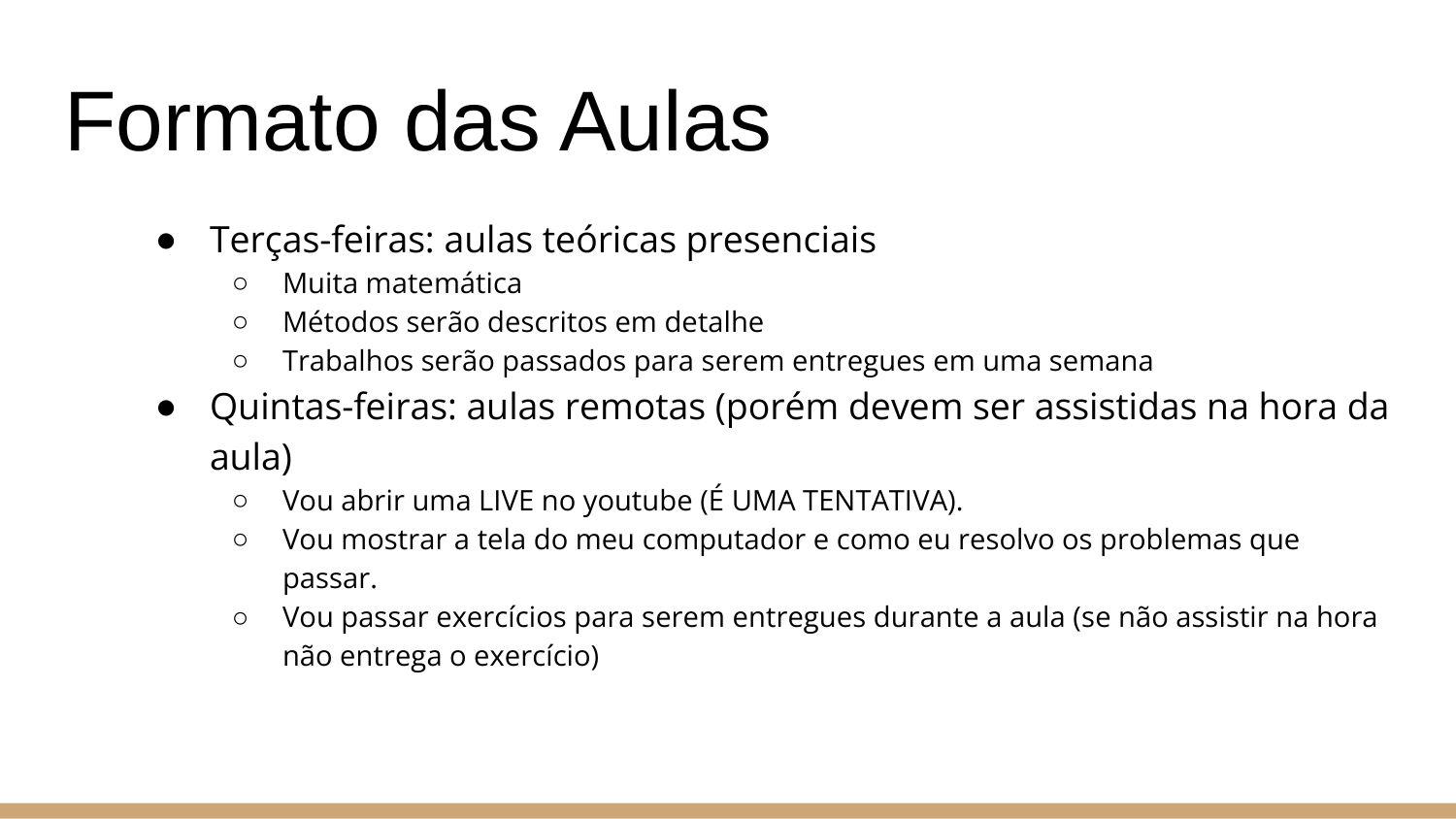

# Formato das Aulas
Terças-feiras: aulas teóricas presenciais
Muita matemática
Métodos serão descritos em detalhe
Trabalhos serão passados para serem entregues em uma semana
Quintas-feiras: aulas remotas (porém devem ser assistidas na hora da aula)
Vou abrir uma LIVE no youtube (É UMA TENTATIVA).
Vou mostrar a tela do meu computador e como eu resolvo os problemas que passar.
Vou passar exercícios para serem entregues durante a aula (se não assistir na hora não entrega o exercício)